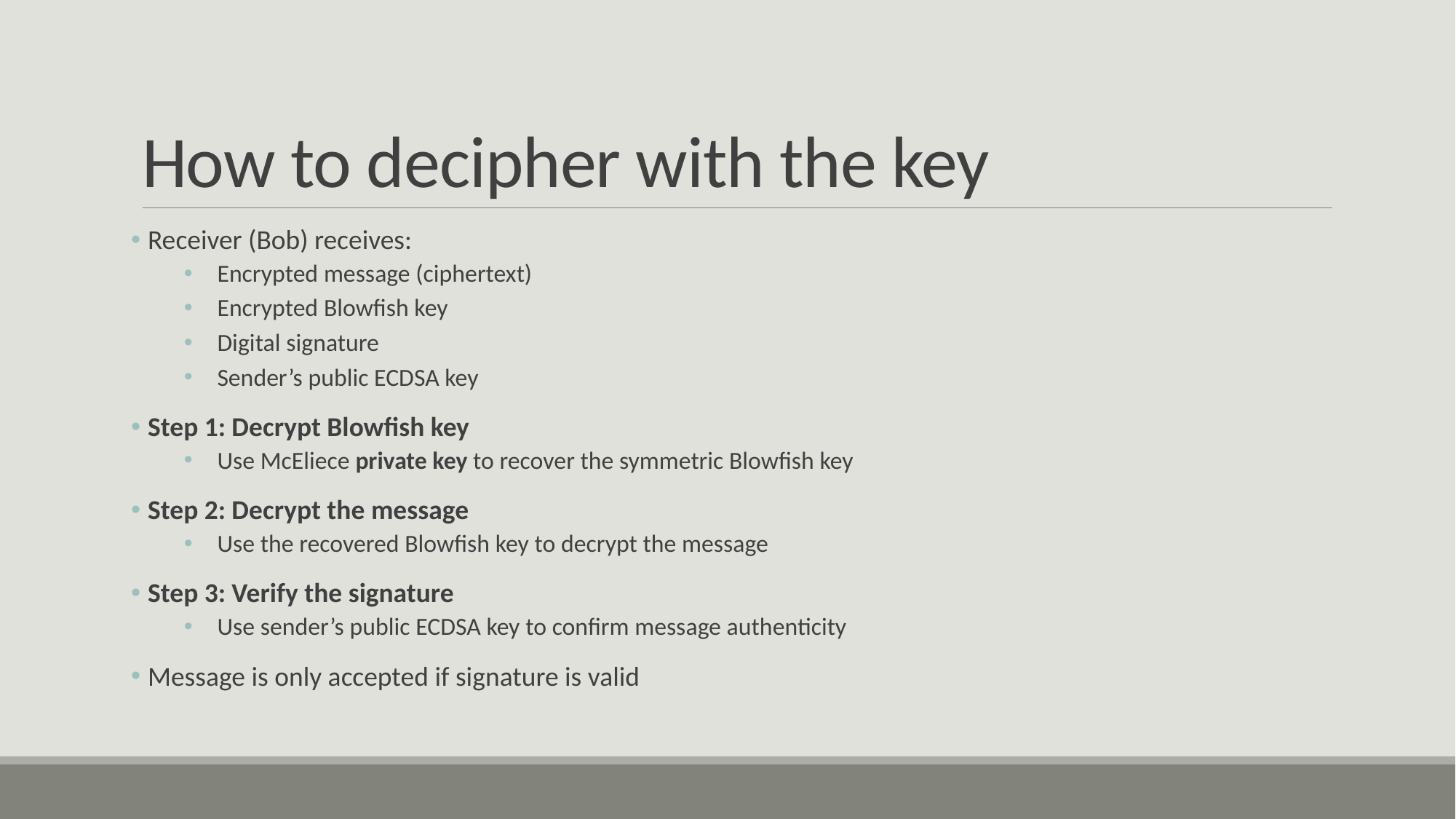

# How to decipher with the key
 Receiver (Bob) receives:
Encrypted message (ciphertext)
Encrypted Blowfish key
Digital signature
Sender’s public ECDSA key
 Step 1: Decrypt Blowfish key
Use McEliece private key to recover the symmetric Blowfish key
 Step 2: Decrypt the message
Use the recovered Blowfish key to decrypt the message
 Step 3: Verify the signature
Use sender’s public ECDSA key to confirm message authenticity
 Message is only accepted if signature is valid